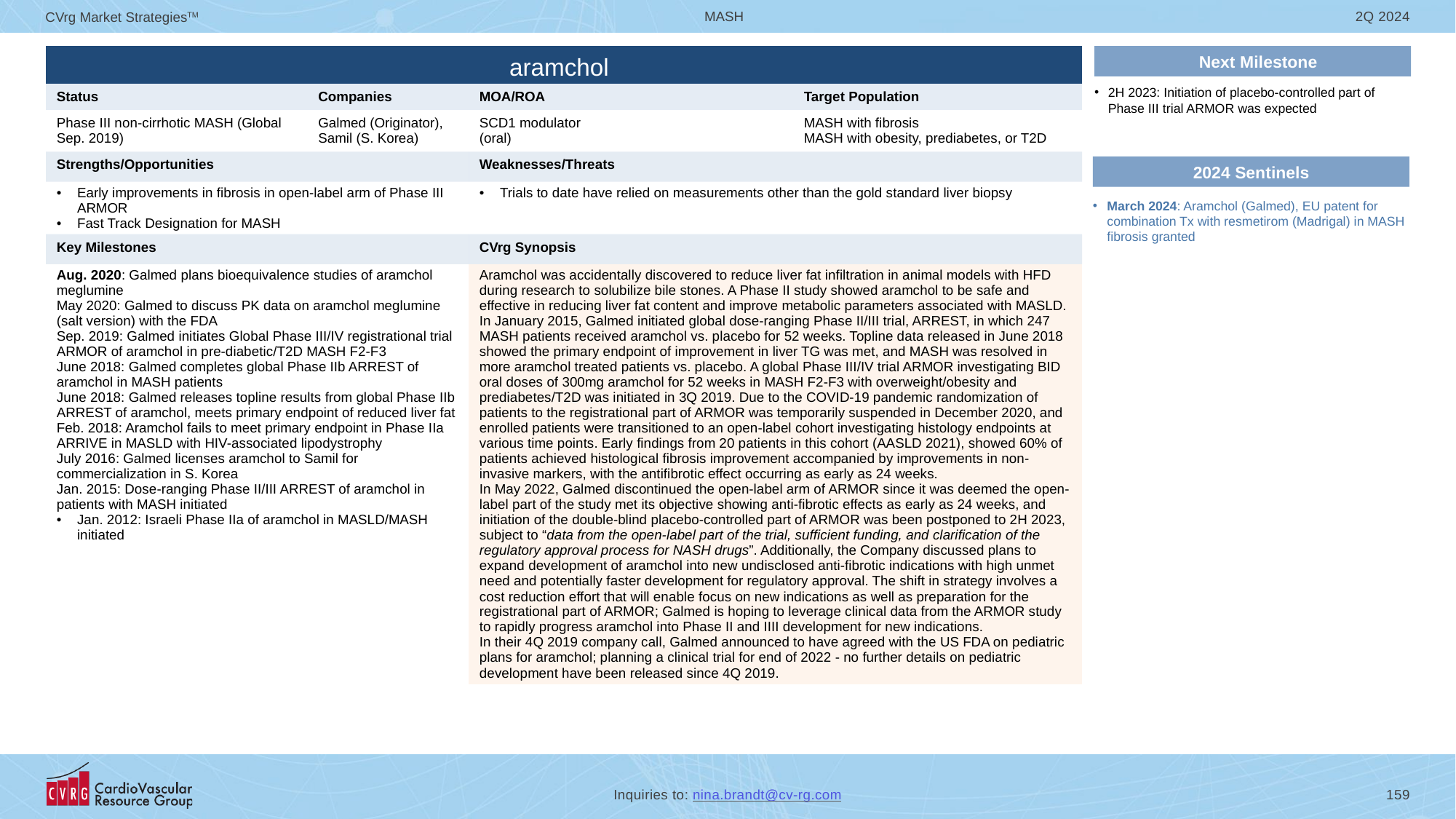

# aramchol
Next Milestone
|  |  |  |  |
| --- | --- | --- | --- |
| Status | Companies | MOA/ROA | Target Population |
| Phase III non-cirrhotic MASH (Global Sep. 2019) | Galmed (Originator), Samil (S. Korea) | SCD1 modulator (oral) | MASH with fibrosis MASH with obesity, prediabetes, or T2D |
| Strengths/Opportunities |  | Weaknesses/Threats |  |
| Early improvements in fibrosis in open-label arm of Phase III ARMOR Fast Track Designation for MASH |  | Trials to date have relied on measurements other than the gold standard liver biopsy |  |
| Key Milestones |  | CVrg Synopsis |  |
| Aug. 2020: Galmed plans bioequivalence studies of aramchol meglumine May 2020: Galmed to discuss PK data on aramchol meglumine (salt version) with the FDA Sep. 2019: Galmed initiates Global Phase III/IV registrational trial ARMOR of aramchol in pre-diabetic/T2D MASH F2-F3 June 2018: Galmed completes global Phase IIb ARREST of aramchol in MASH patients June 2018: Galmed releases topline results from global Phase IIb ARREST of aramchol, meets primary endpoint of reduced liver fat Feb. 2018: Aramchol fails to meet primary endpoint in Phase IIa ARRIVE in MASLD with HIV-associated lipodystrophy July 2016: Galmed licenses aramchol to Samil for commercialization in S. Korea Jan. 2015: Dose-ranging Phase II/III ARREST of aramchol in patients with MASH initiated Jan. 2012: Israeli Phase IIa of aramchol in MASLD/MASH initiated |  | Aramchol was accidentally discovered to reduce liver fat infiltration in animal models with HFD during research to solubilize bile stones. A Phase II study showed aramchol to be safe and effective in reducing liver fat content and improve metabolic parameters associated with MASLD. In January 2015, Galmed initiated global dose-ranging Phase II/III trial, ARREST, in which 247 MASH patients received aramchol vs. placebo for 52 weeks. Topline data released in June 2018 showed the primary endpoint of improvement in liver TG was met, and MASH was resolved in more aramchol treated patients vs. placebo. A global Phase III/IV trial ARMOR investigating BID oral doses of 300mg aramchol for 52 weeks in MASH F2-F3 with overweight/obesity and prediabetes/T2D was initiated in 3Q 2019. Due to the COVID-19 pandemic randomization of patients to the registrational part of ARMOR was temporarily suspended in December 2020, and enrolled patients were transitioned to an open-label cohort investigating histology endpoints at various time points. Early findings from 20 patients in this cohort (AASLD 2021), showed 60% of patients achieved histological fibrosis improvement accompanied by improvements in non-invasive markers, with the antifibrotic effect occurring as early as 24 weeks. In May 2022, Galmed discontinued the open-label arm of ARMOR since it was deemed the open-label part of the study met its objective showing anti-fibrotic effects as early as 24 weeks, and initiation of the double-blind placebo-controlled part of ARMOR was been postponed to 2H 2023, subject to “data from the open-label part of the trial, sufficient funding, and clarification of the regulatory approval process for NASH drugs”. Additionally, the Company discussed plans to expand development of aramchol into new undisclosed anti-fibrotic indications with high unmet need and potentially faster development for regulatory approval. The shift in strategy involves a cost reduction effort that will enable focus on new indications as well as preparation for the registrational part of ARMOR; Galmed is hoping to leverage clinical data from the ARMOR study to rapidly progress aramchol into Phase II and IIII development for new indications. In their 4Q 2019 company call, Galmed announced to have agreed with the US FDA on pediatric plans for aramchol; planning a clinical trial for end of 2022 - no further details on pediatric development have been released since 4Q 2019. |  |

2H 2023: Initiation of placebo-controlled part of Phase III trial ARMOR was expected
2024 Sentinels
March 2024: Aramchol (Galmed), EU patent for combination Tx with resmetirom (Madrigal) in MASH fibrosis granted